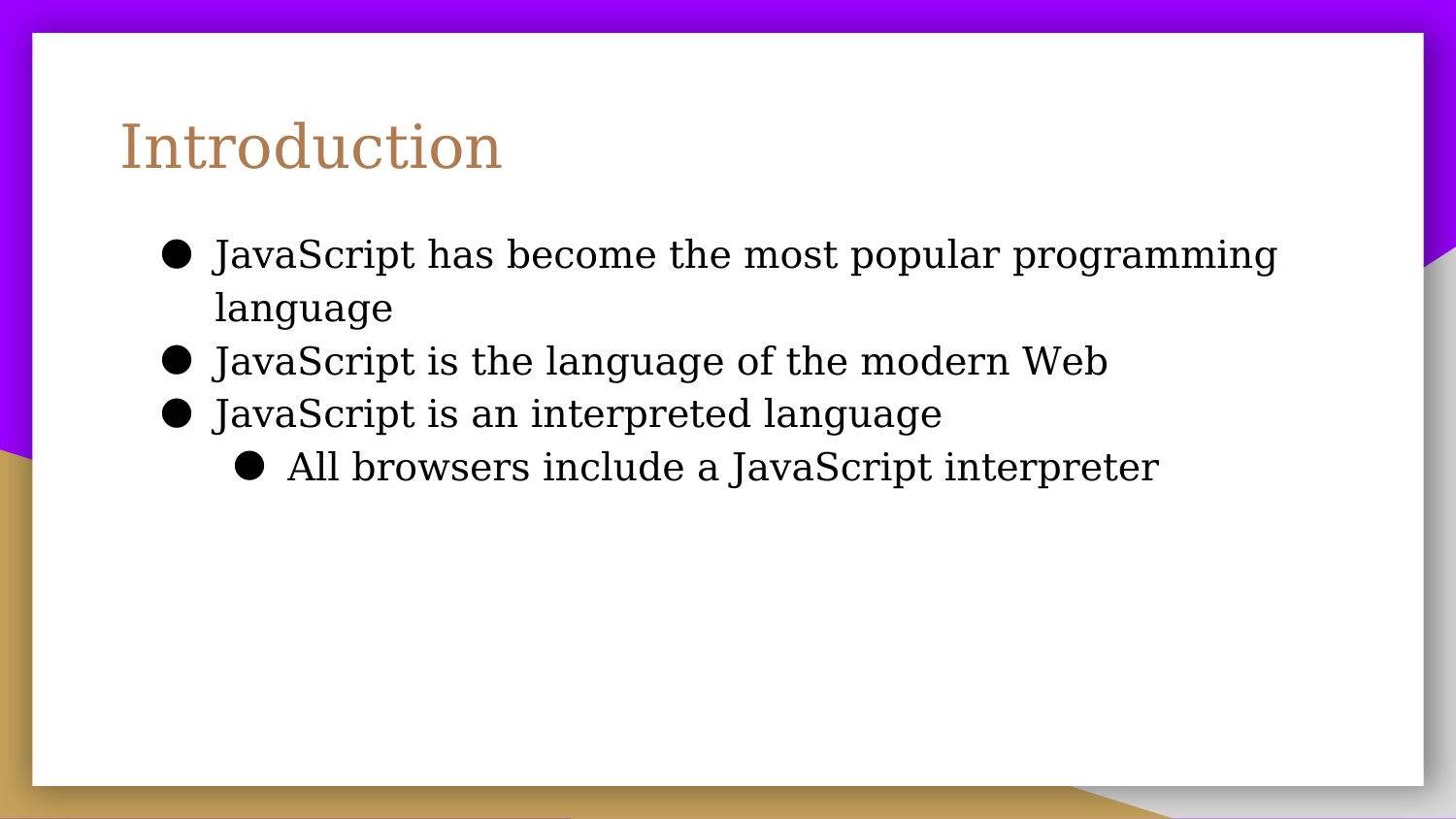

# Introduction
JavaScript has become the most popular programming language
JavaScript is the language of the modern Web
JavaScript is an interpreted language
All browsers include a JavaScript interpreter